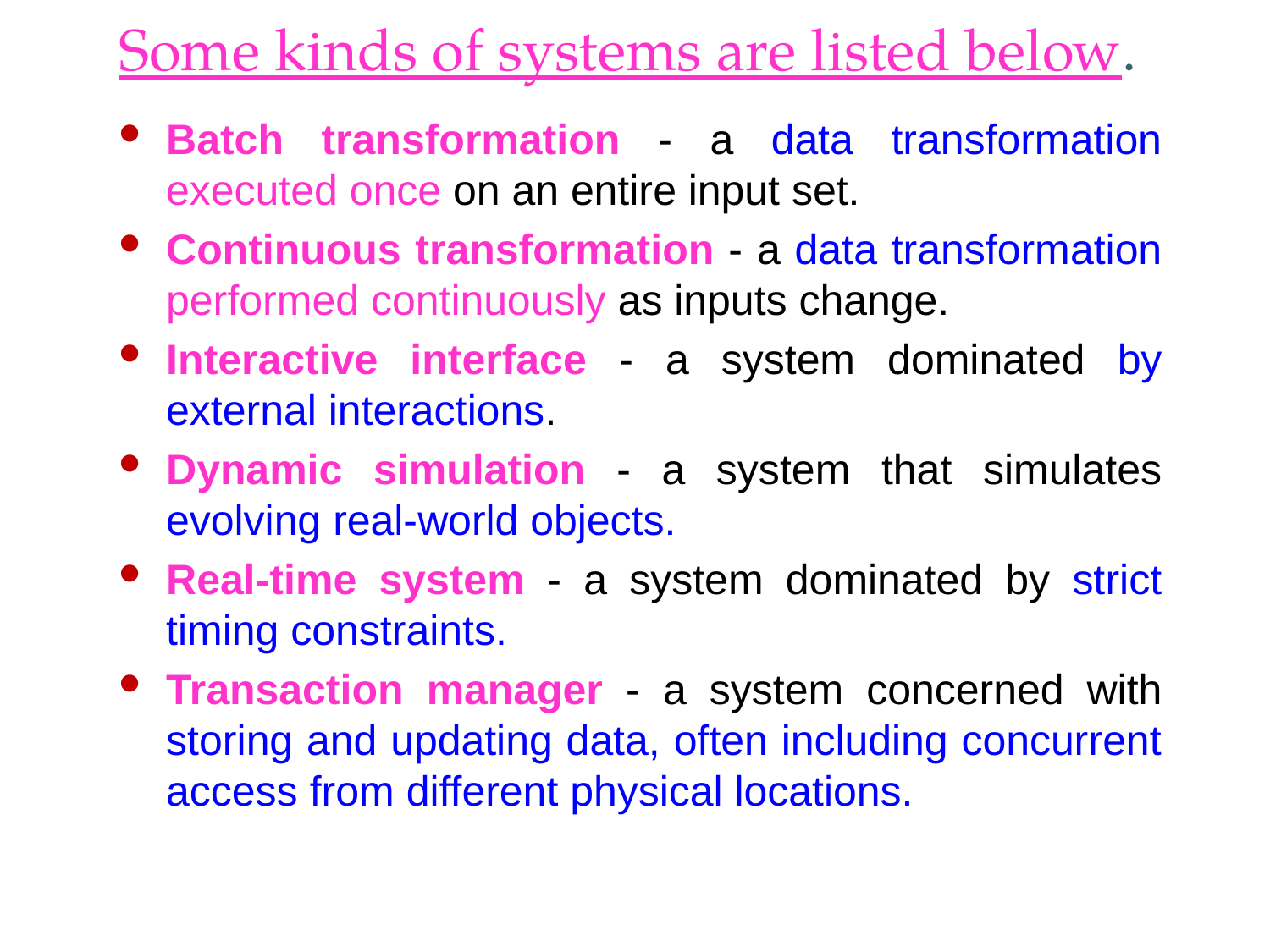

# Some kinds of systems are listed below.
Batch transformation - a data transformation executed once on an entire input set.
Continuous transformation - a data transformation performed continuously as inputs change.
Interactive interface - a system dominated by external interactions.
Dynamic simulation - a system that simulates evolving real-world objects.
Real-time system - a system dominated by strict timing constraints.
Transaction manager - a system concerned with storing and updating data, often including concurrent access from different physical locations.